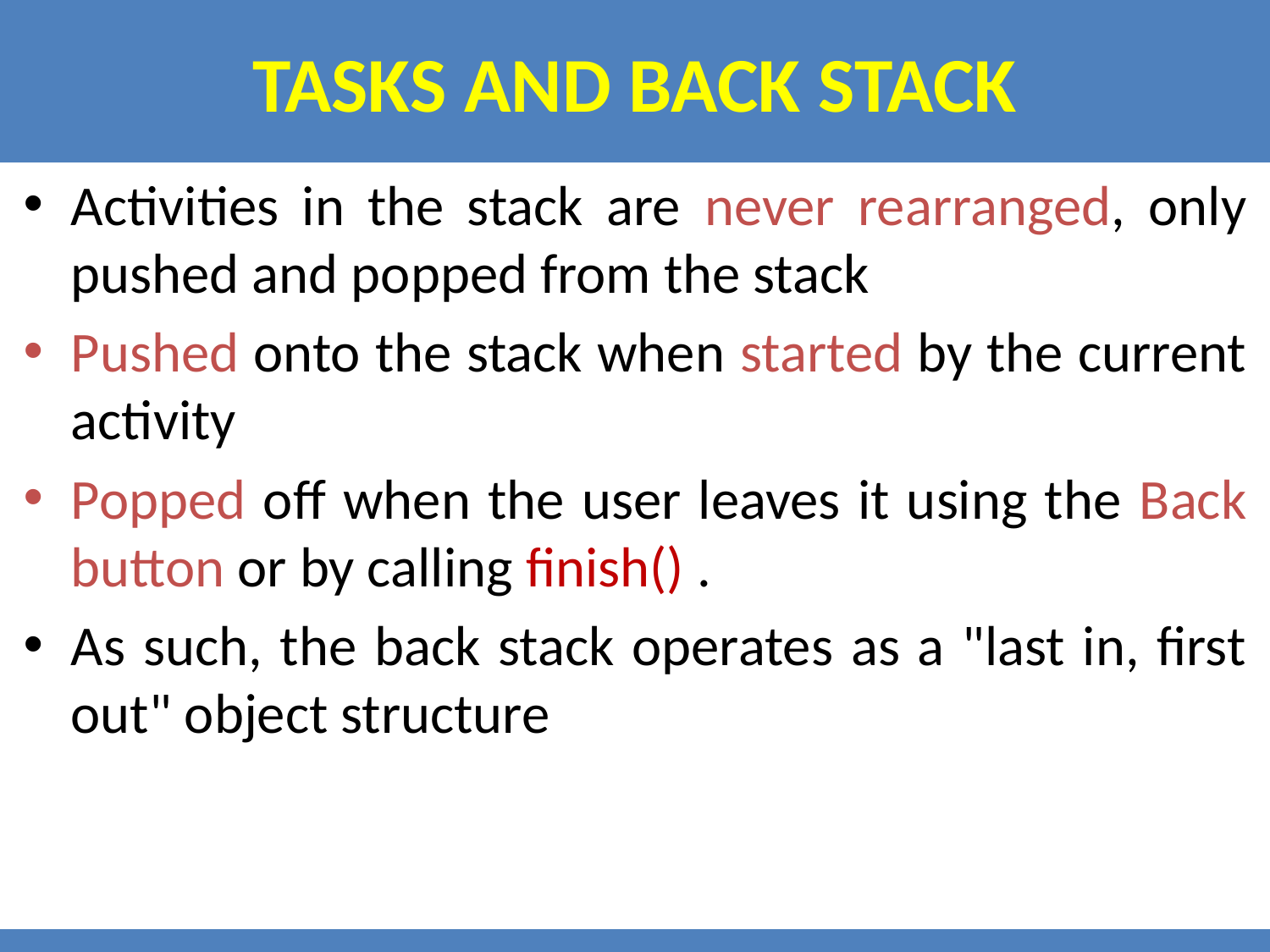

# Tasks and Back Stack
Activities in the stack are never rearranged, only pushed and popped from the stack
Pushed onto the stack when started by the current activity
Popped off when the user leaves it using the Back button or by calling finish() .
As such, the back stack operates as a "last in, first out" object structure